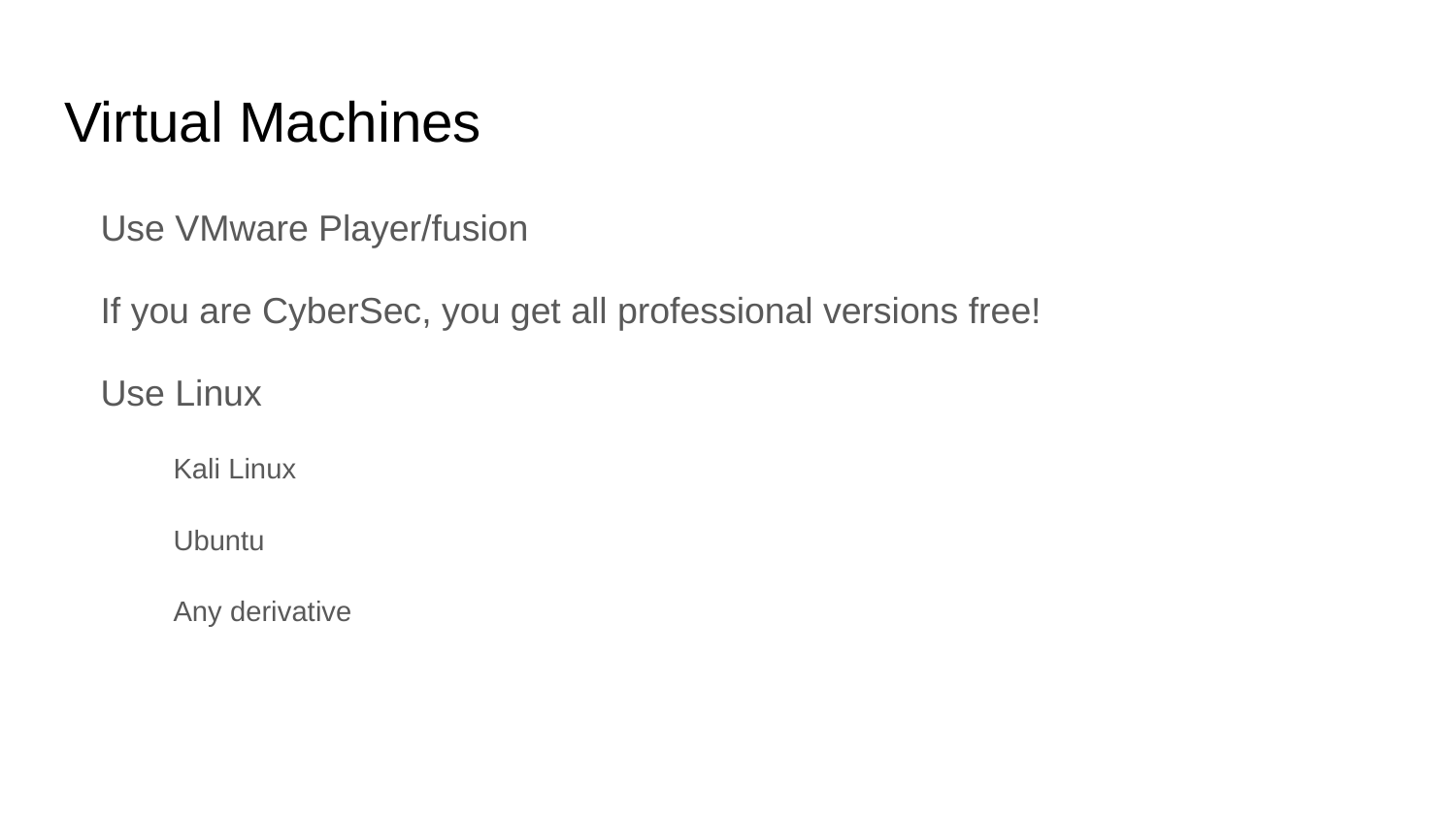

# Virtual Machines
Use VMware Player/fusion
If you are CyberSec, you get all professional versions free!
Use Linux
Kali Linux
Ubuntu
Any derivative